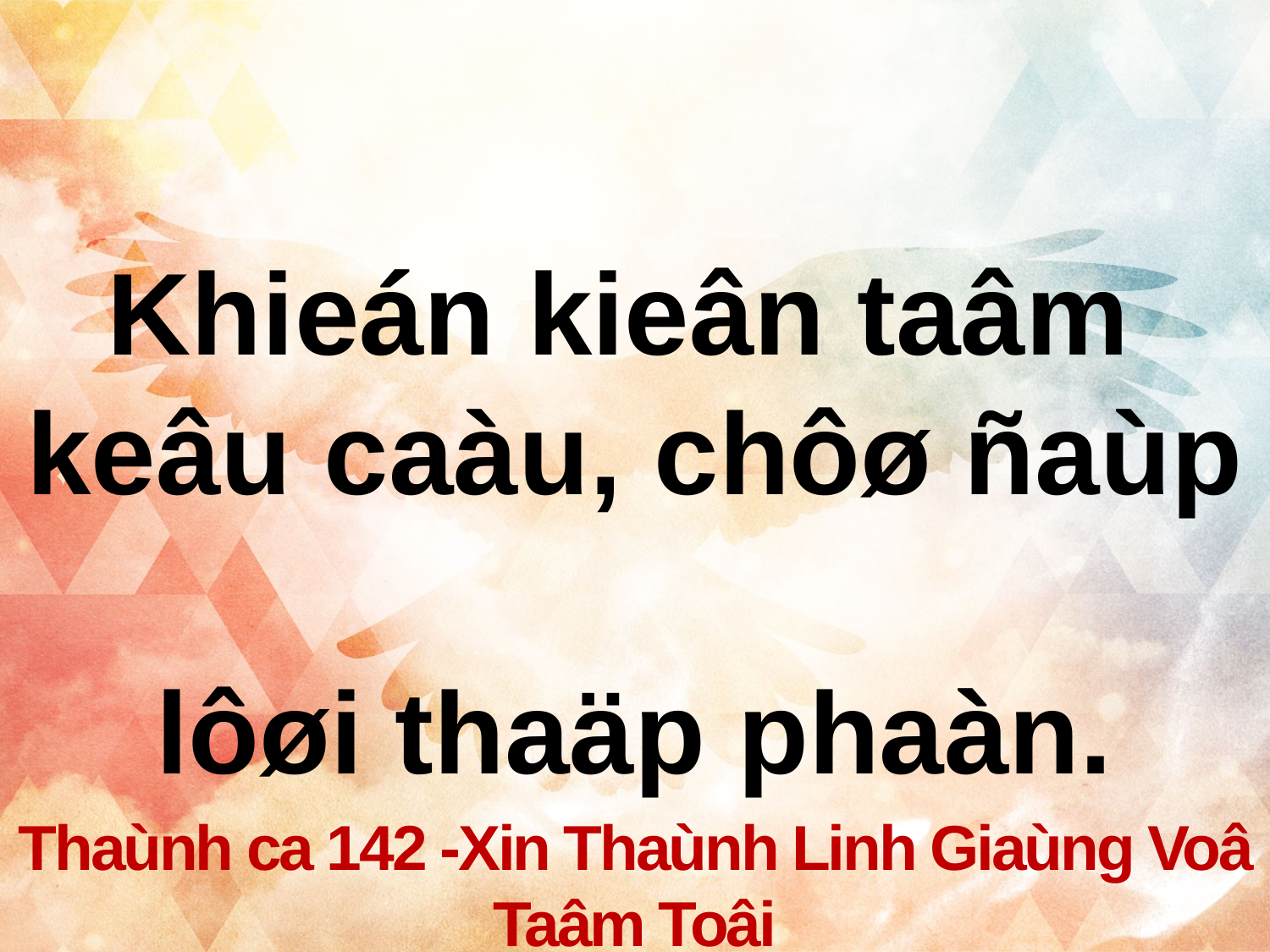

Khieán kieân taâm
keâu caàu, chôø ñaùp
lôøi thaäp phaàn.
Thaùnh ca 142 -Xin Thaùnh Linh Giaùng Voâ Taâm Toâi